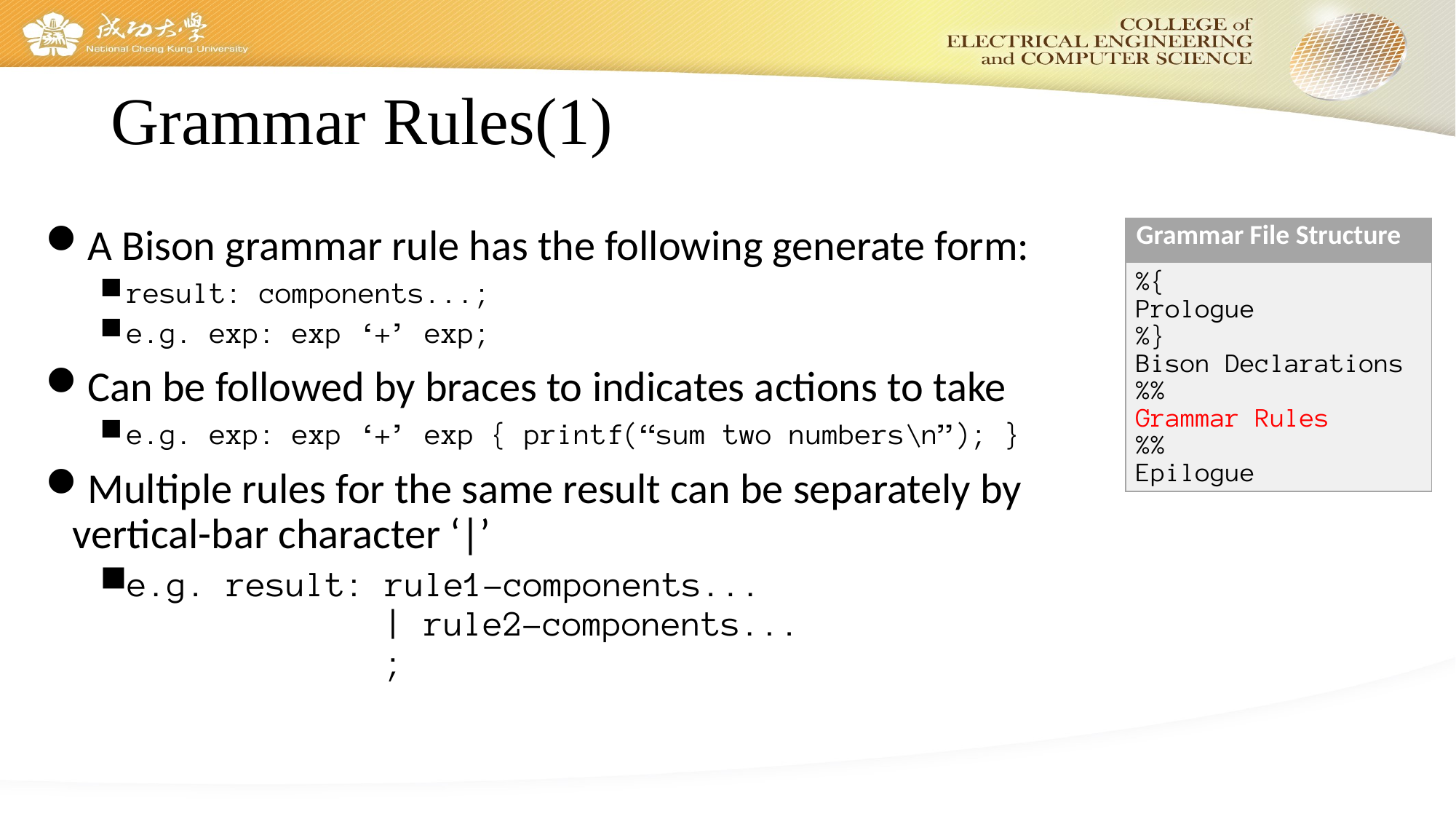

# Grammar Rules(1)
A Bison grammar rule has the following generate form:
result: components...;
e.g. exp: exp ‘+’ exp;
Can be followed by braces to indicates actions to take
e.g. exp: exp ‘+’ exp { printf(“sum two numbers\n”); }
Multiple rules for the same result can be separately by vertical-bar character ‘|’
e.g. result: rule1-components...
             | rule2-components...
             ;
| Grammar File Structure |
| --- |
| %{ Prologue %} Bison Declarations %% Grammar Rules %% Epilogue |